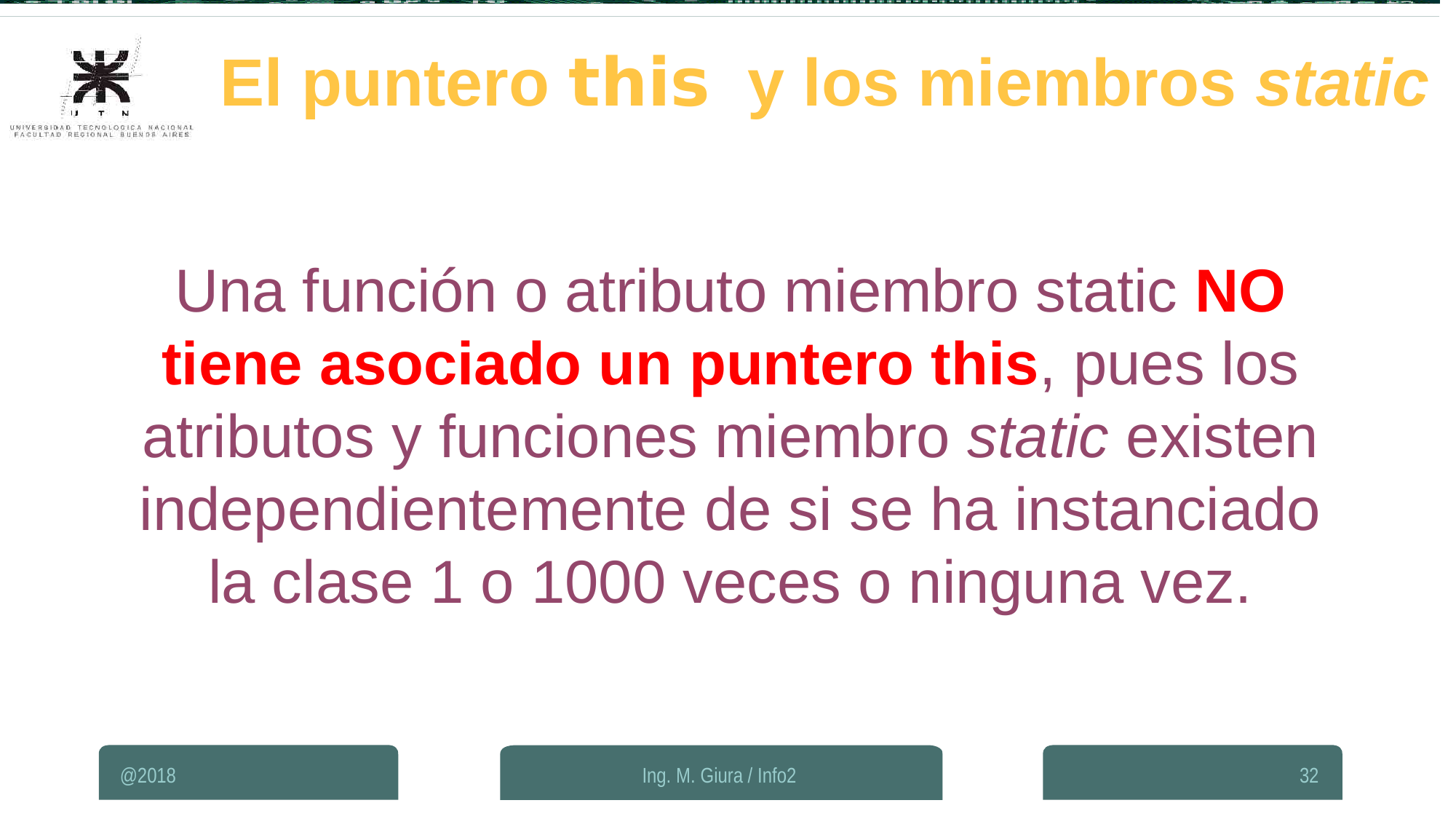

El puntero this  y los miembros static
Una función o atributo miembro static NO tiene asociado un puntero this, pues los atributos y funciones miembro static existen independientemente de si se ha instanciado la clase 1 o 1000 veces o ninguna vez.
@2018
Ing. M. Giura / Info2
32